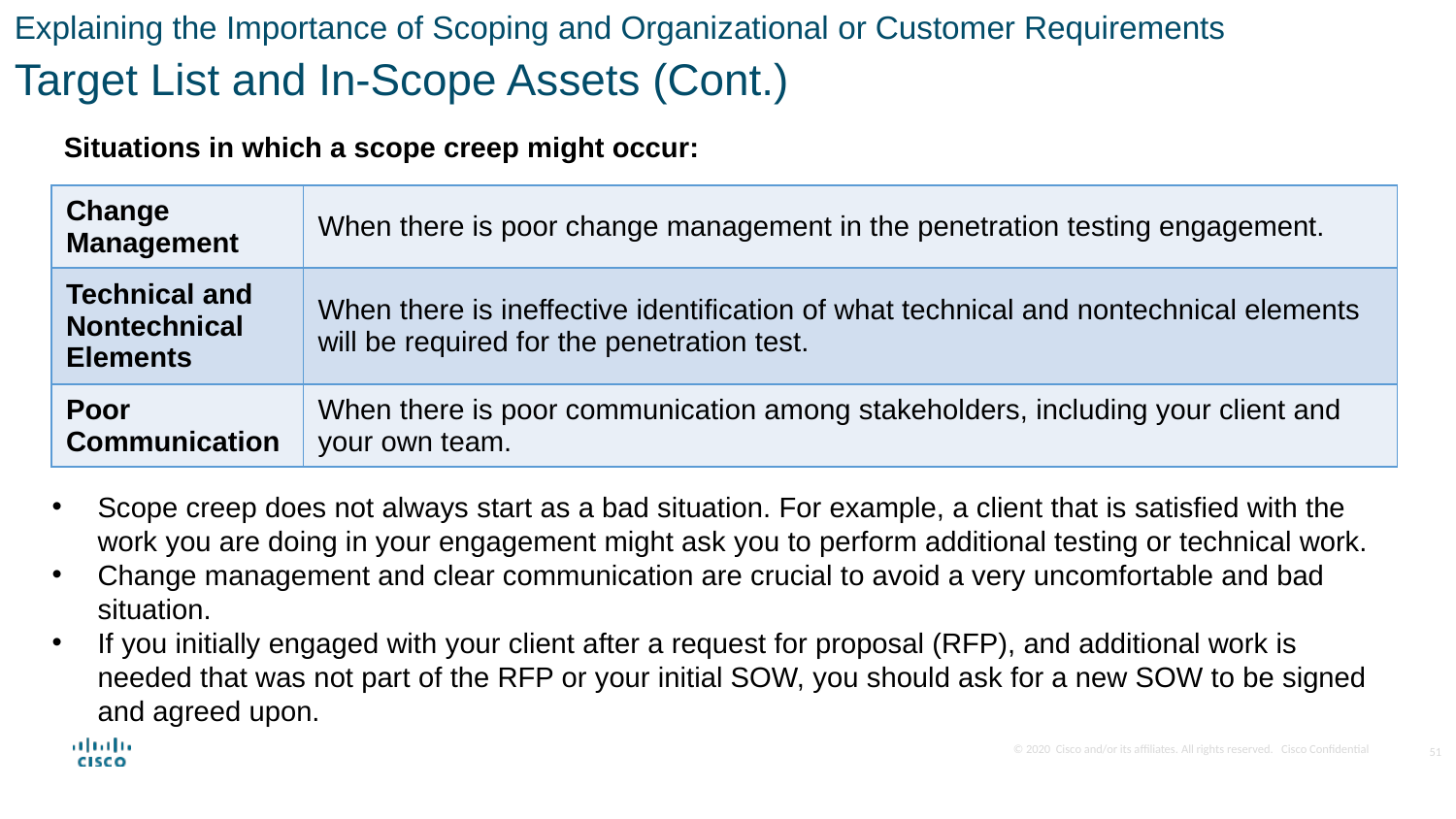

Explaining the Importance of Scoping and Organizational or Customer Requirements
Target List and In-Scope Assets (Cont.)
Situations in which a scope creep might occur:
| Change Management | When there is poor change management in the penetration testing engagement. |
| --- | --- |
| Technical and Nontechnical Elements | When there is ineffective identification of what technical and nontechnical elements will be required for the penetration test. |
| Poor Communication | When there is poor communication among stakeholders, including your client and your own team. |
Scope creep does not always start as a bad situation. For example, a client that is satisfied with the work you are doing in your engagement might ask you to perform additional testing or technical work.
Change management and clear communication are crucial to avoid a very uncomfortable and bad situation.
If you initially engaged with your client after a request for proposal (RFP), and additional work is needed that was not part of the RFP or your initial SOW, you should ask for a new SOW to be signed and agreed upon.
51